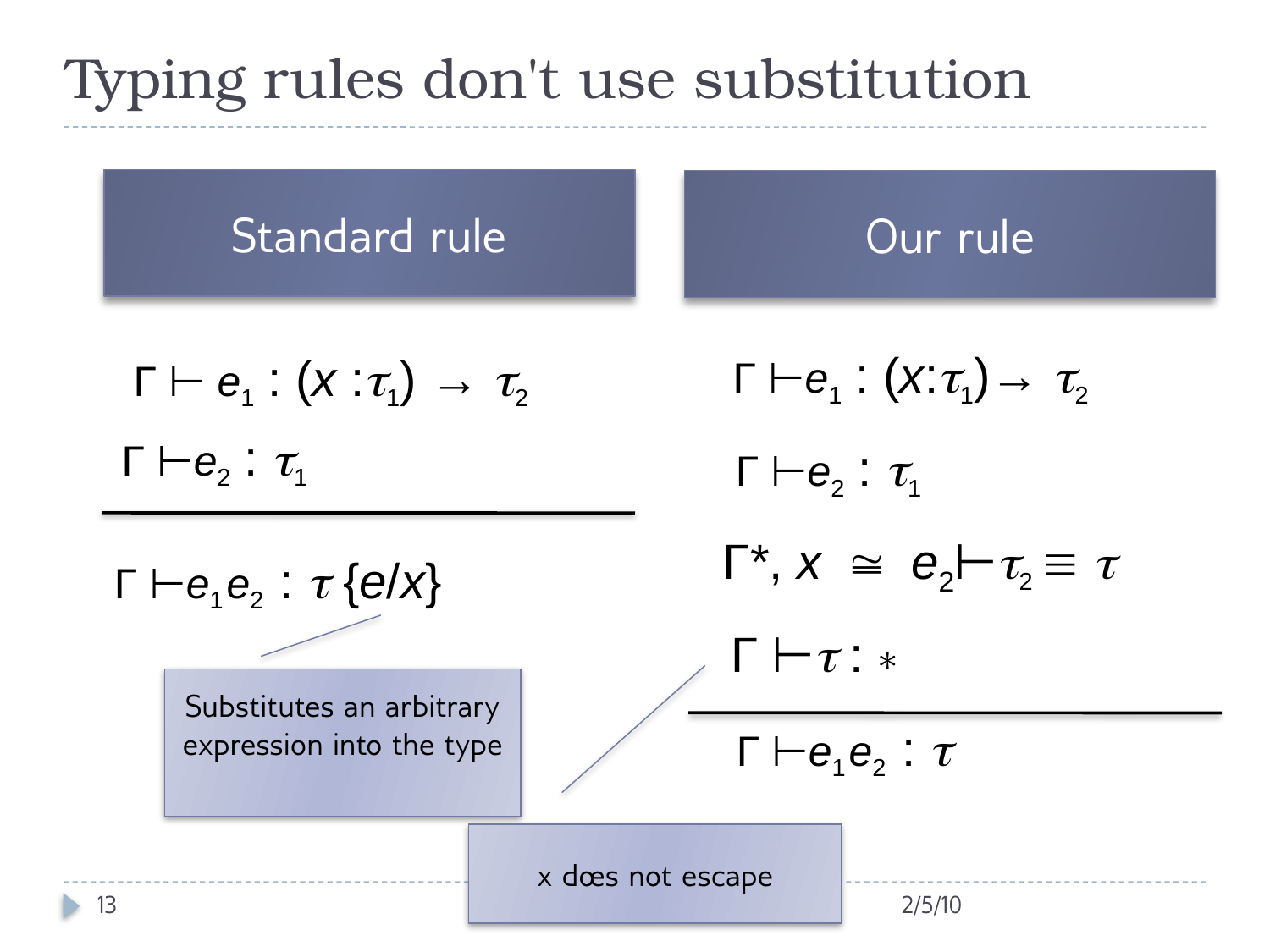

# Typing rules don't use substitution
Standard rule
Our rule
Γ ⊢e1 : (x:τ1)→ τ2
Γ ⊢ e1 : (x :τ1) → τ2
Γ ⊢e2 : τ1
Γ ⊢e2 : τ1
Γ*, x  ≅ e2⊢τ2 ≡ τ
Γ ⊢e1 e2  : τ {e/x}
Γ ⊢τ : ∗
Substitutes an arbitrary expression into the type

Γ ⊢e1 e2  : τ
x does not escape
13
2/5/10